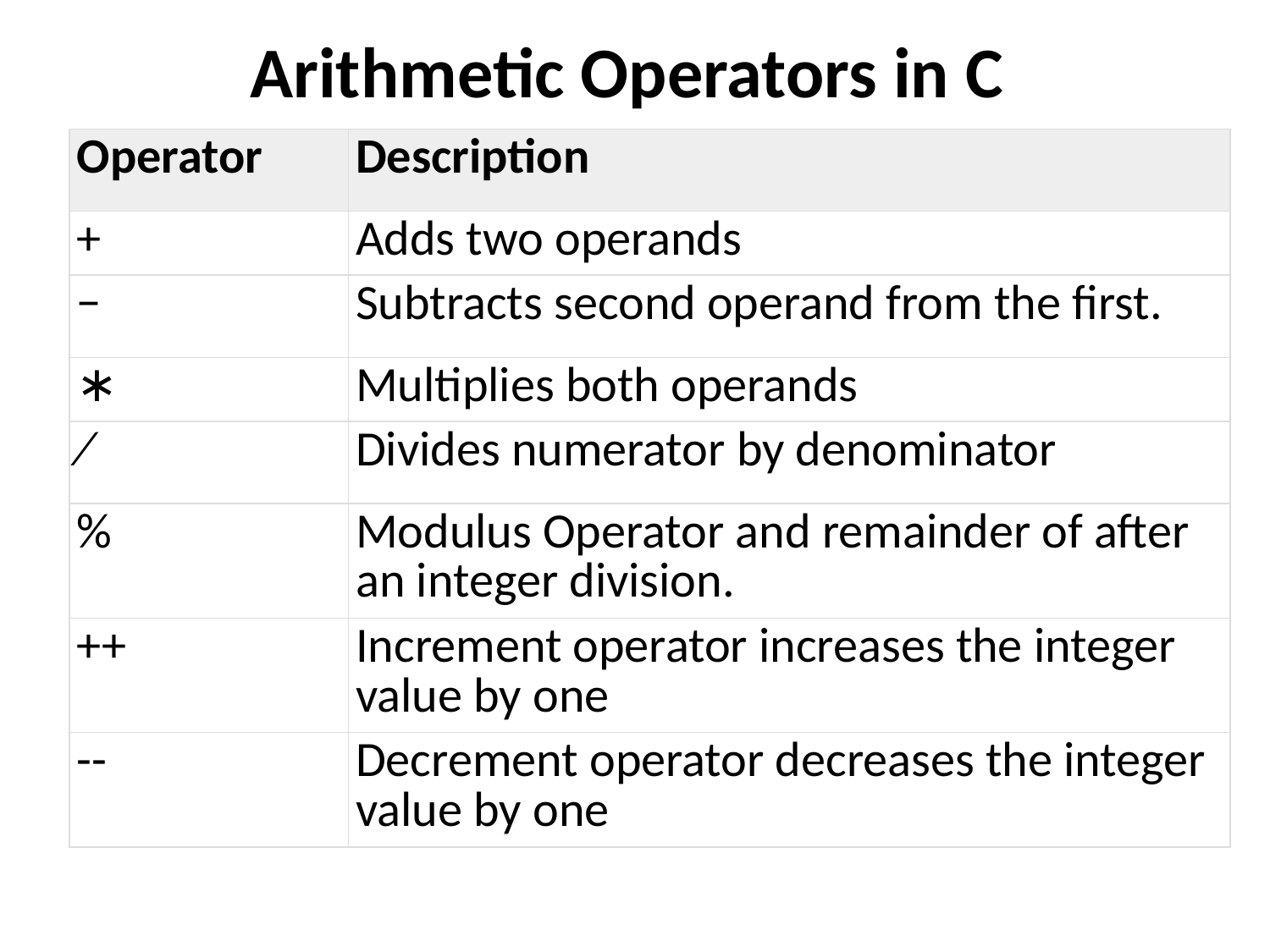

# Arithmetic Operators in C
| Operator | Description |
| --- | --- |
| + | Adds two operands |
| − | Subtracts second operand from the first. |
| ∗ | Multiplies both operands |
| ∕ | Divides numerator by denominator |
| % | Modulus Operator and remainder of after an integer division. |
| ++ | Increment operator increases the integer value by one |
| -- | Decrement operator decreases the integer value by one |